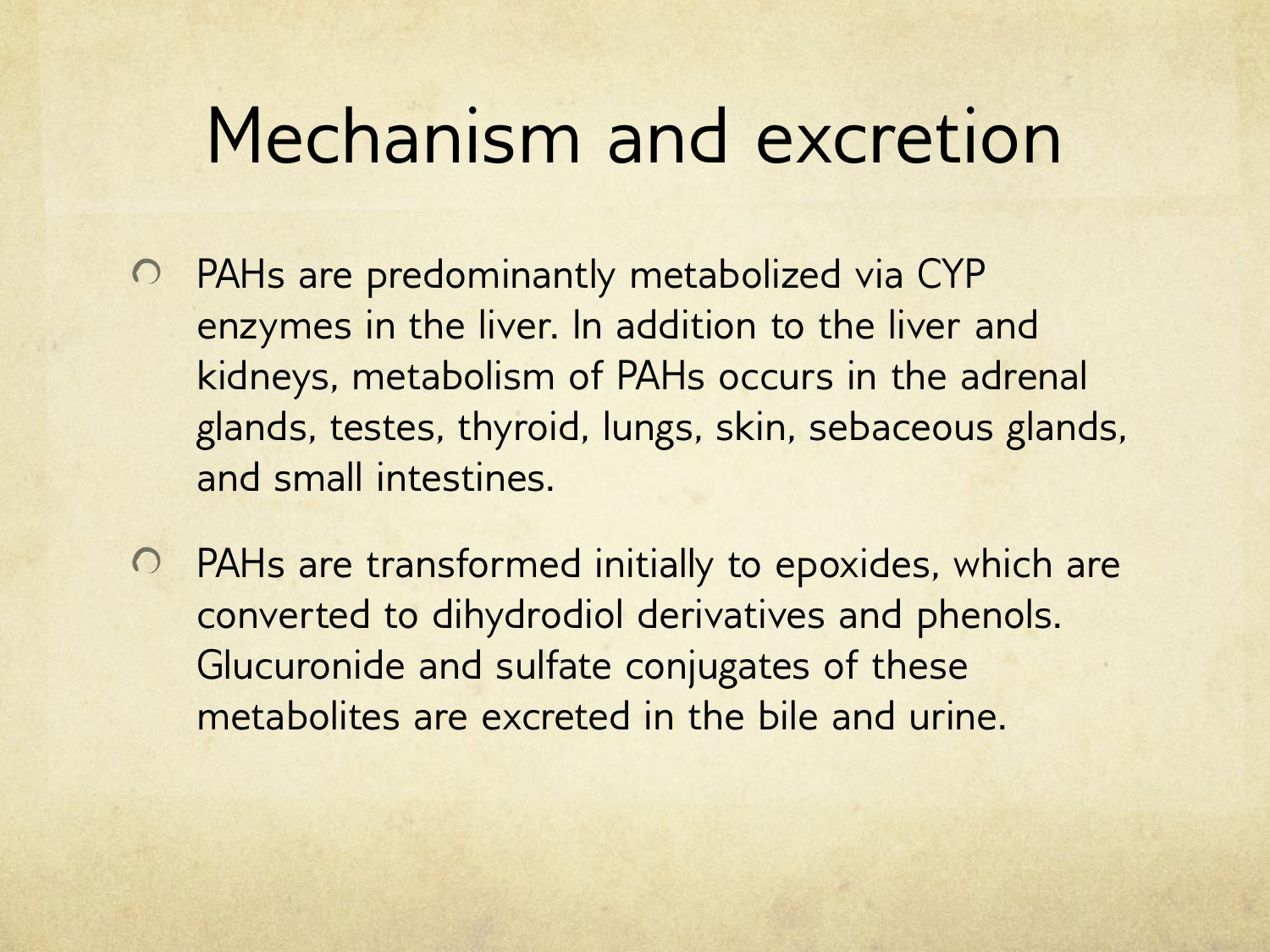

# Mechanism and excretion
PAHs are predominantly metabolized via CYP enzymes in the liver. In addition to the liver and kidneys, metabolism of PAHs occurs in the adrenal glands, testes, thyroid, lungs, skin, sebaceous glands, and small intestines.
PAHs are transformed initially to epoxides, which are converted to dihydrodiol derivatives and phenols. Glucuronide and sulfate conjugates of these metabolites are excreted in the bile and urine.